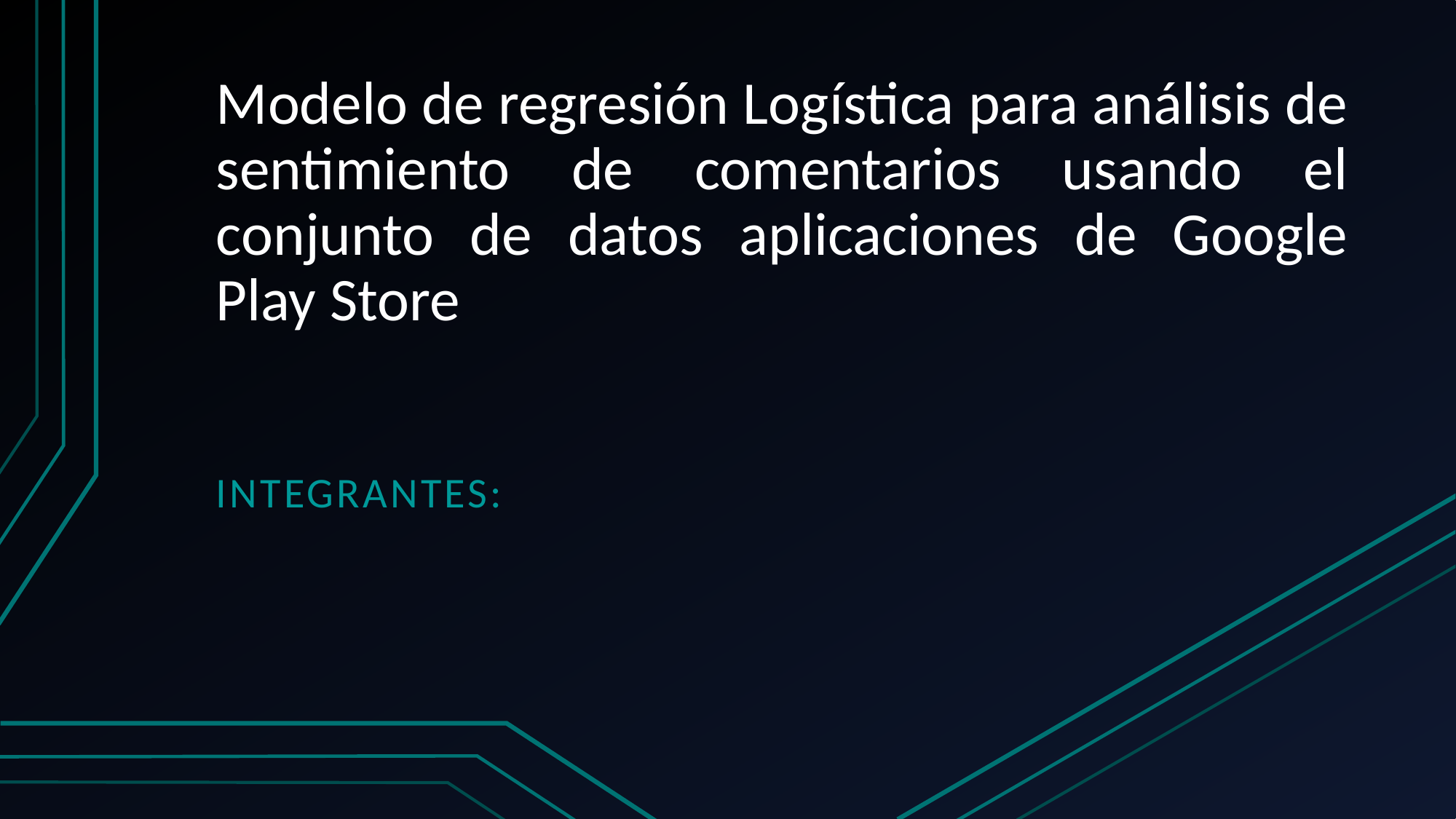

# Modelo de regresión Logística para análisis de sentimiento de comentarios usando el conjunto de datos aplicaciones de Google Play Store
Integrantes: